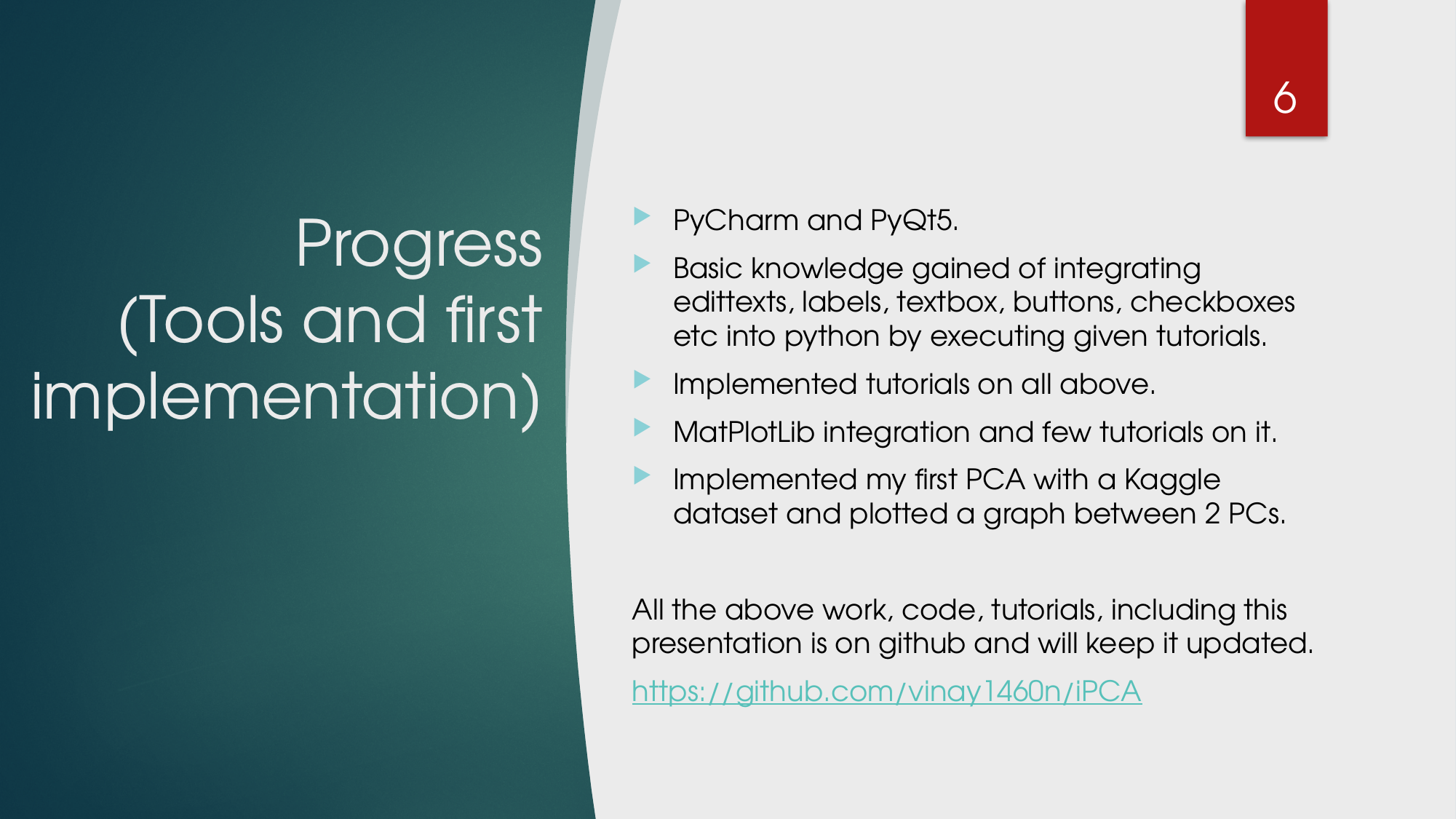

6
# Progress (Tools and first implementation)
PyCharm and PyQt5.
Basic knowledge gained of integrating edittexts, labels, textbox, buttons, checkboxes etc into python by executing given tutorials.
Implemented tutorials on all above.
MatPlotLib integration and few tutorials on it.
Implemented my first PCA with a Kaggle dataset and plotted a graph between 2 PCs.

All the above work, code, tutorials, including this presentation is on github and will keep it updated.
https://github.com/vinay1460n/iPCA